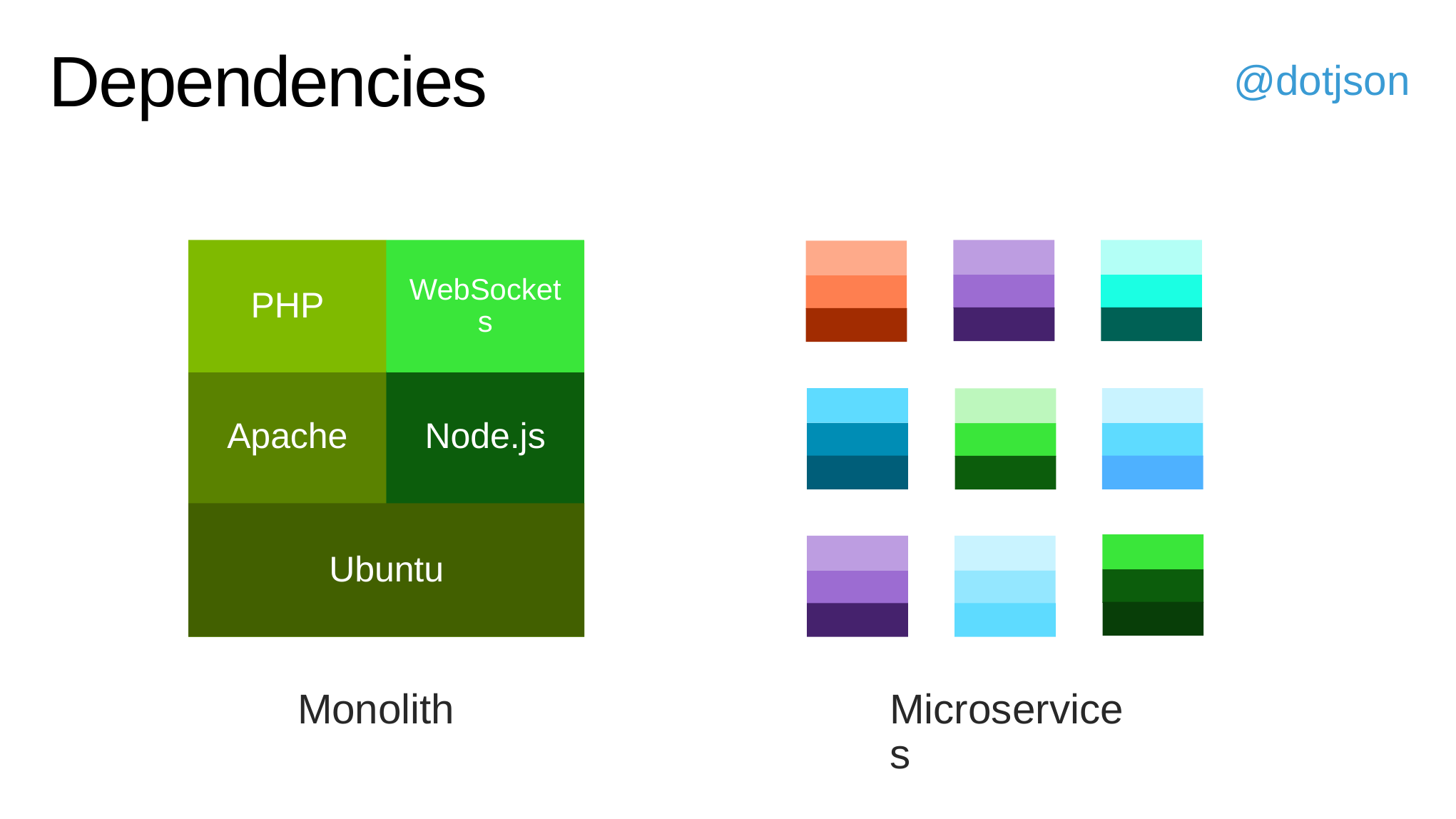

# Dependencies
PHP
WebSockets

Apache
Node.js

Ubuntu

Monolith
Microservices